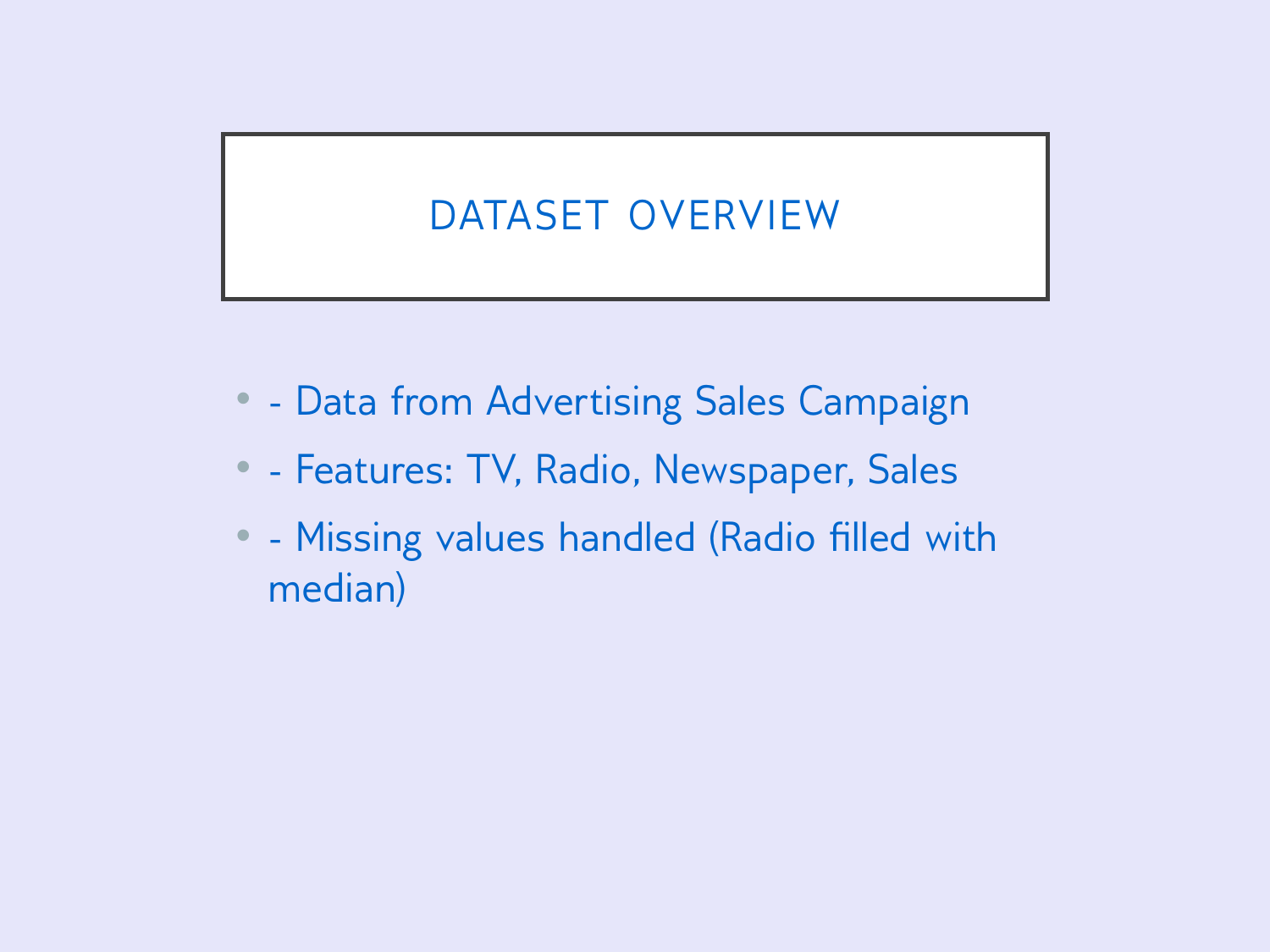

# Dataset Overview
- Data from Advertising Sales Campaign
- Features: TV, Radio, Newspaper, Sales
- Missing values handled (Radio filled with median)